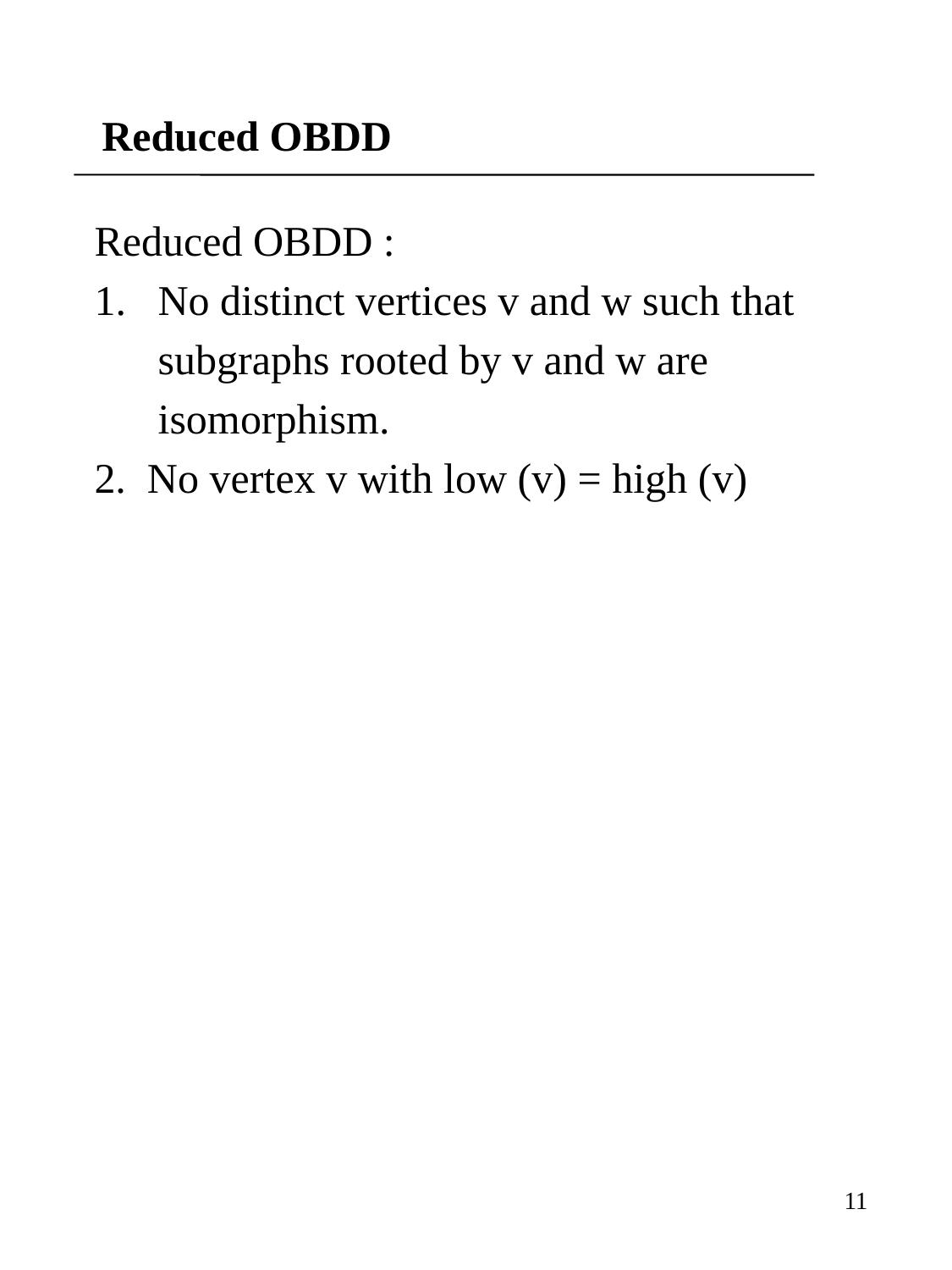

# Reduced OBDD

Reduced OBDD :
No distinct vertices v and w such that
      subgraphs rooted by v and w are
      isomorphism.
2.  No vertex v with low (v) = high (v)

11